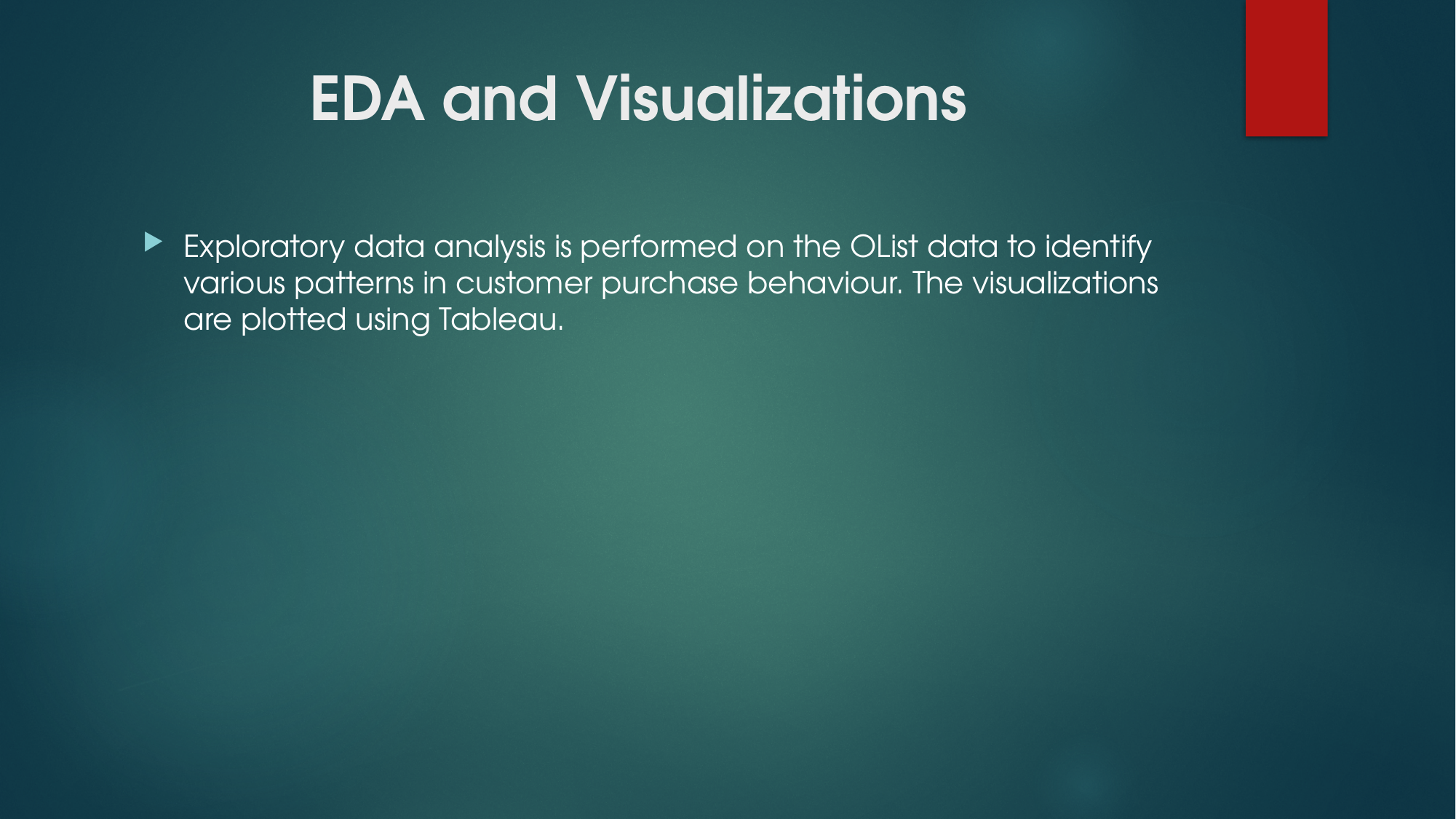

# EDA and Visualizations
Exploratory data analysis is performed on the OList data to identify various patterns in customer purchase behaviour. The visualizations are plotted using Tableau.